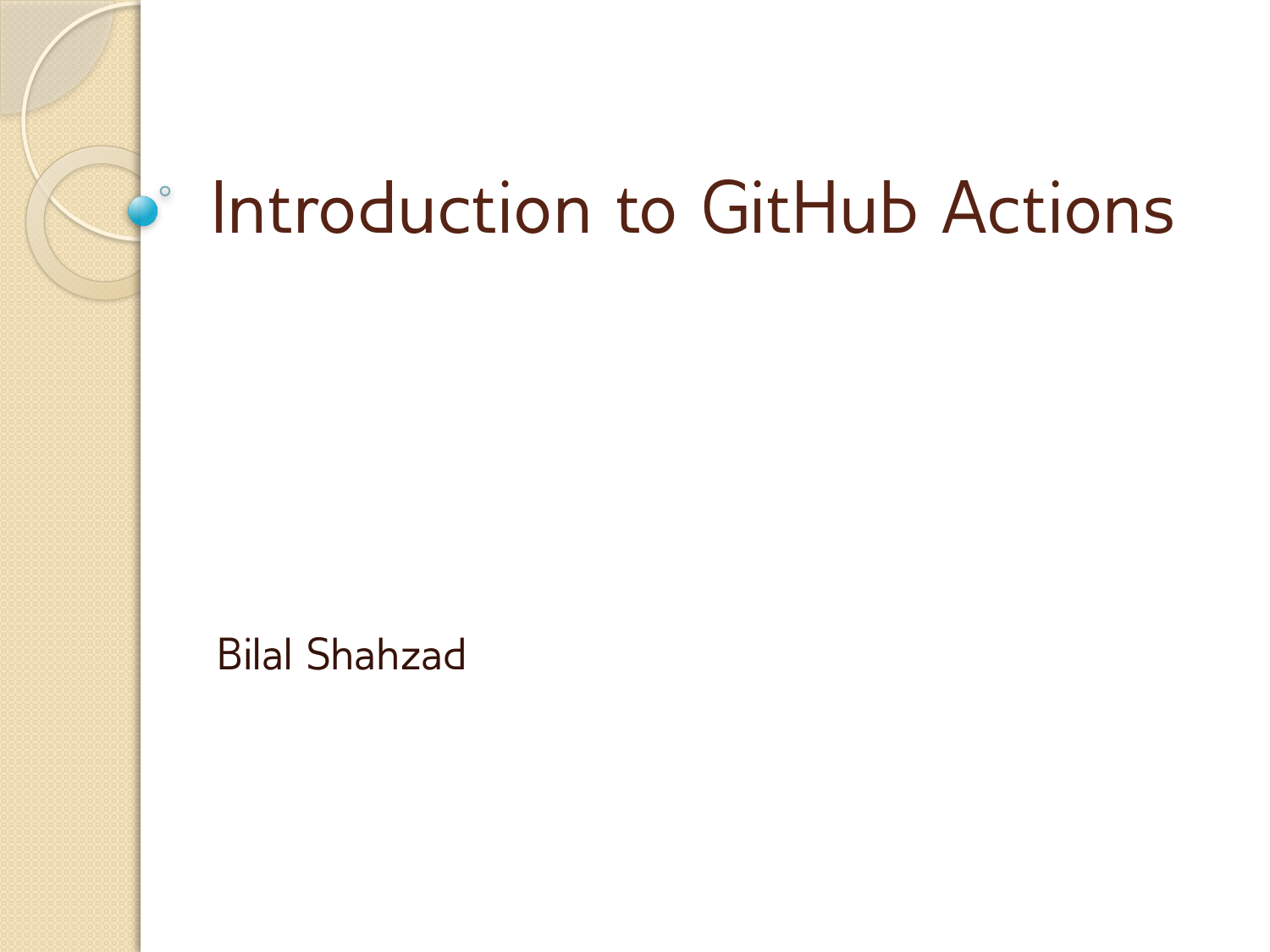

# Introduction to GitHub Actions
Bilal Shahzad